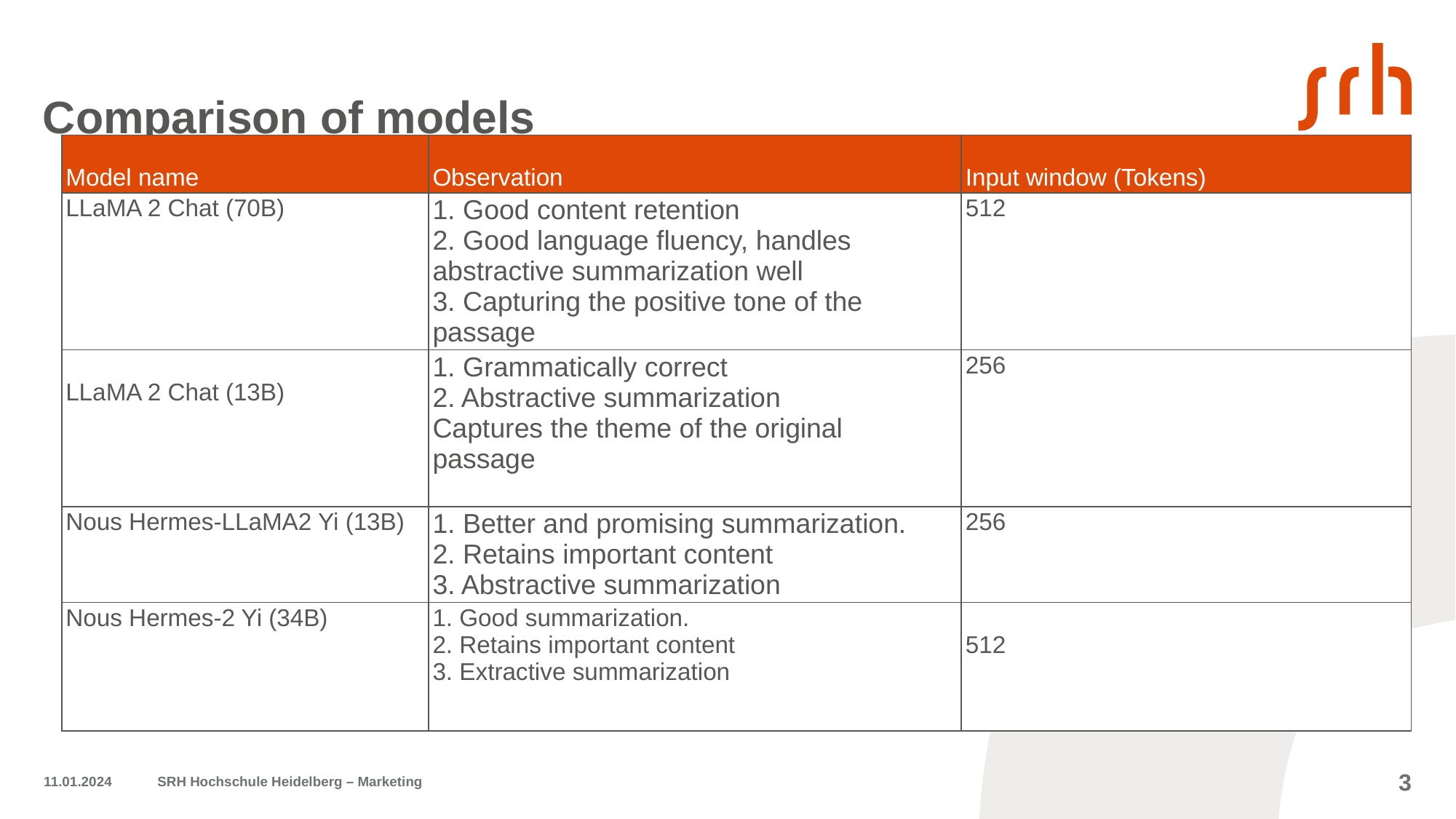

# Comparison of models
| Model name | Observation | Input window (Tokens) |
| --- | --- | --- |
| LLaMA 2 Chat (70B) | 1. Good content retention  2. Good language fluency, handles abstractive summarization well  3. Capturing the positive tone of the passage | 512 |
| LLaMA 2 Chat (13B) | 1. Grammatically correct  2. Abstractive summarization  Captures the theme of the original passage | 256 |
| Nous Hermes-LLaMA2 Yi (13B) | 1. Better and promising summarization.  2. Retains important content  3. Abstractive summarization | 256 |
| Nous Hermes-2 Yi (34B) | 1. Good summarization.  2. Retains important content  3. Extractive summarization | 512 |
11.01.2024
SRH Hochschule Heidelberg – Marketing
3